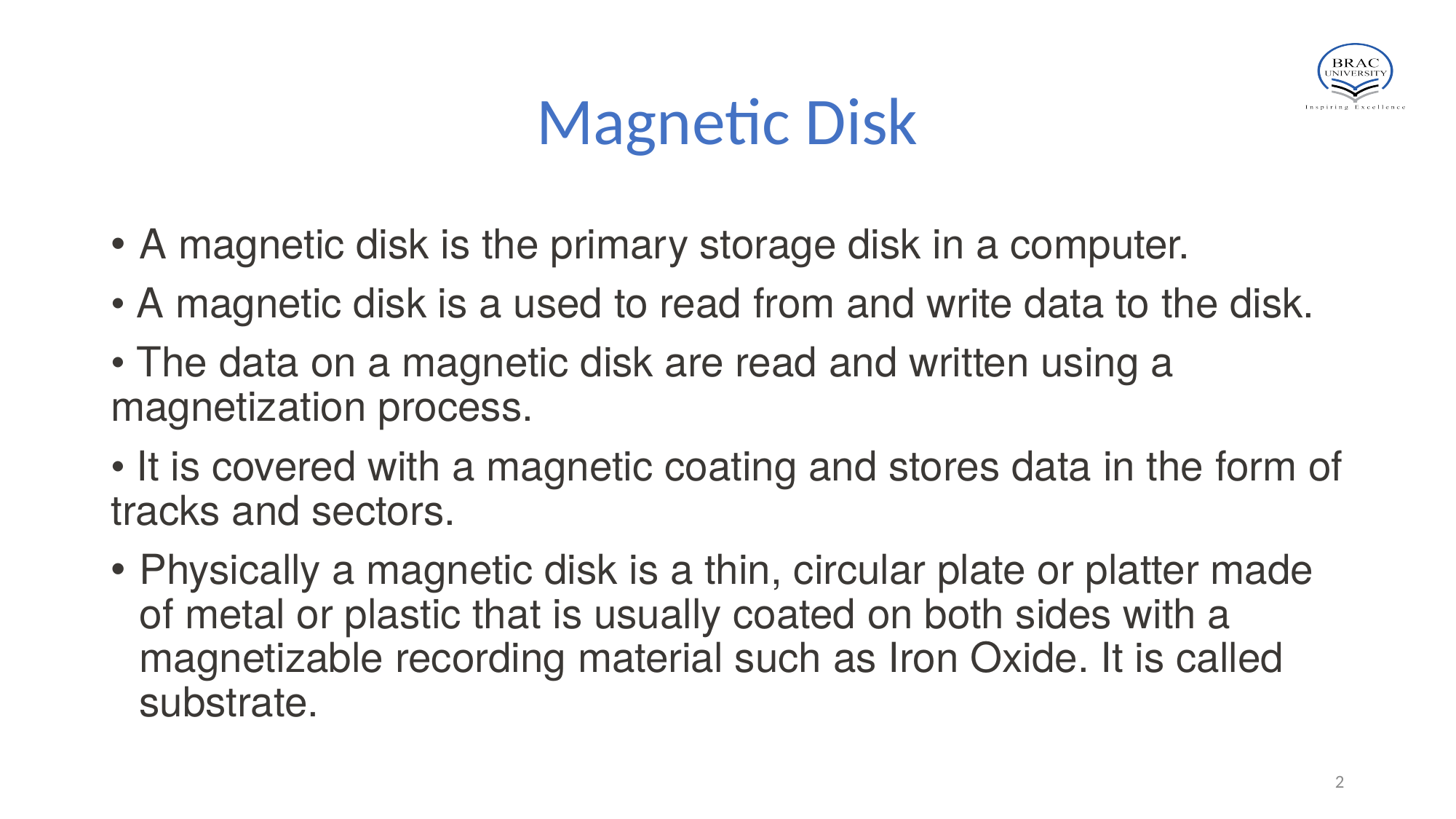

# Magnetic Disk
A magnetic disk is the primary storage disk in a computer.
• A magnetic disk is a used to read from and write data to the disk.
• The data on a magnetic disk are read and written using a magnetization process.
• It is covered with a magnetic coating and stores data in the form of tracks and sectors.
Physically a magnetic disk is a thin, circular plate or platter made of metal or plastic that is usually coated on both sides with a magnetizable recording material such as Iron Oxide. It is called substrate.

2